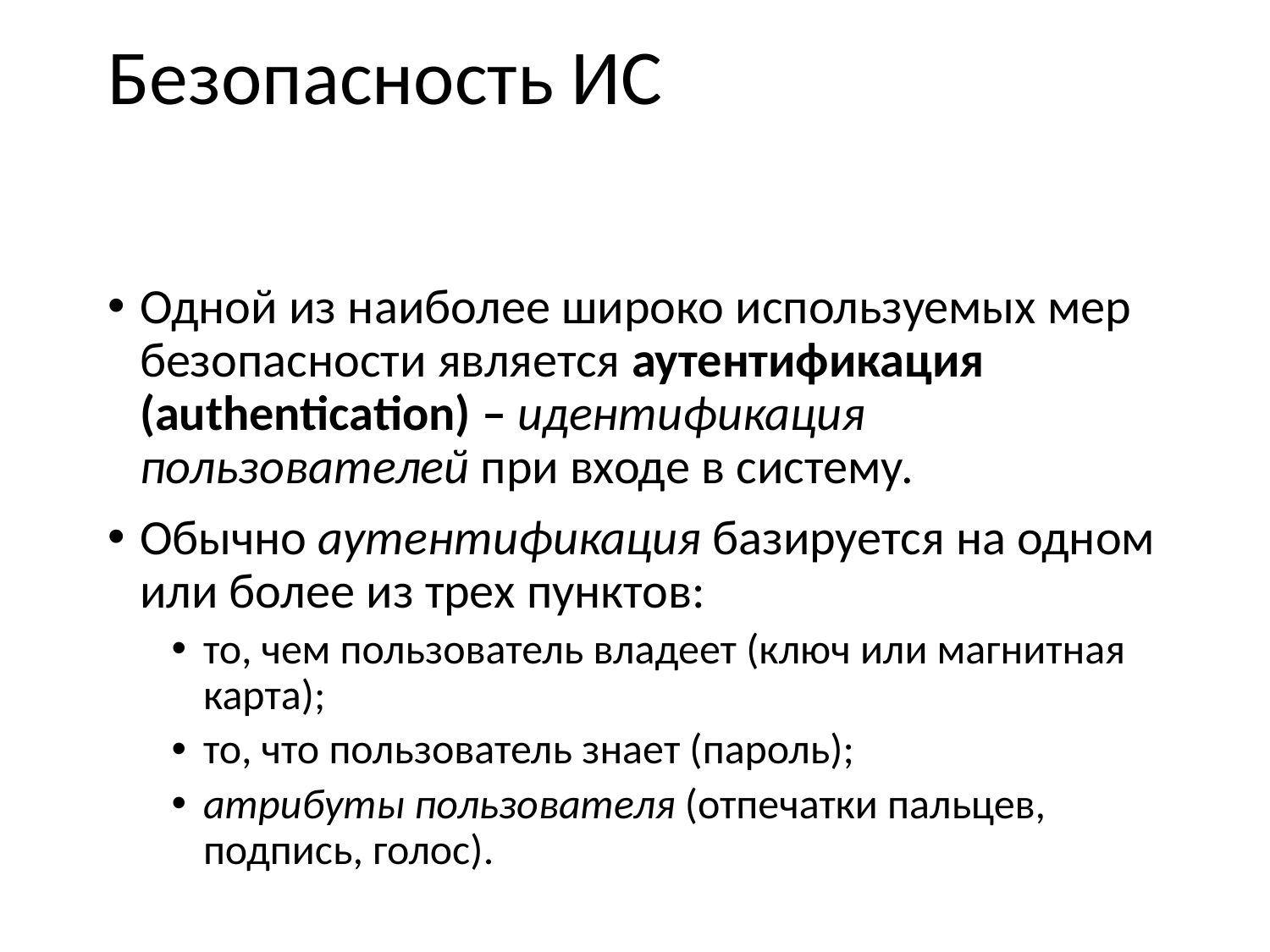

# Безопасность ИС
Одной из наиболее широко используемых мер безопасности является аутентификация (authentication) – идентификация пользователей при входе в систему.
Обычно аутентификация базируется на одном или более из трех пунктов:
то, чем пользователь владеет (ключ или магнитная карта);
то, что пользователь знает (пароль);
атрибуты пользователя (отпечатки пальцев, подпись, голос).